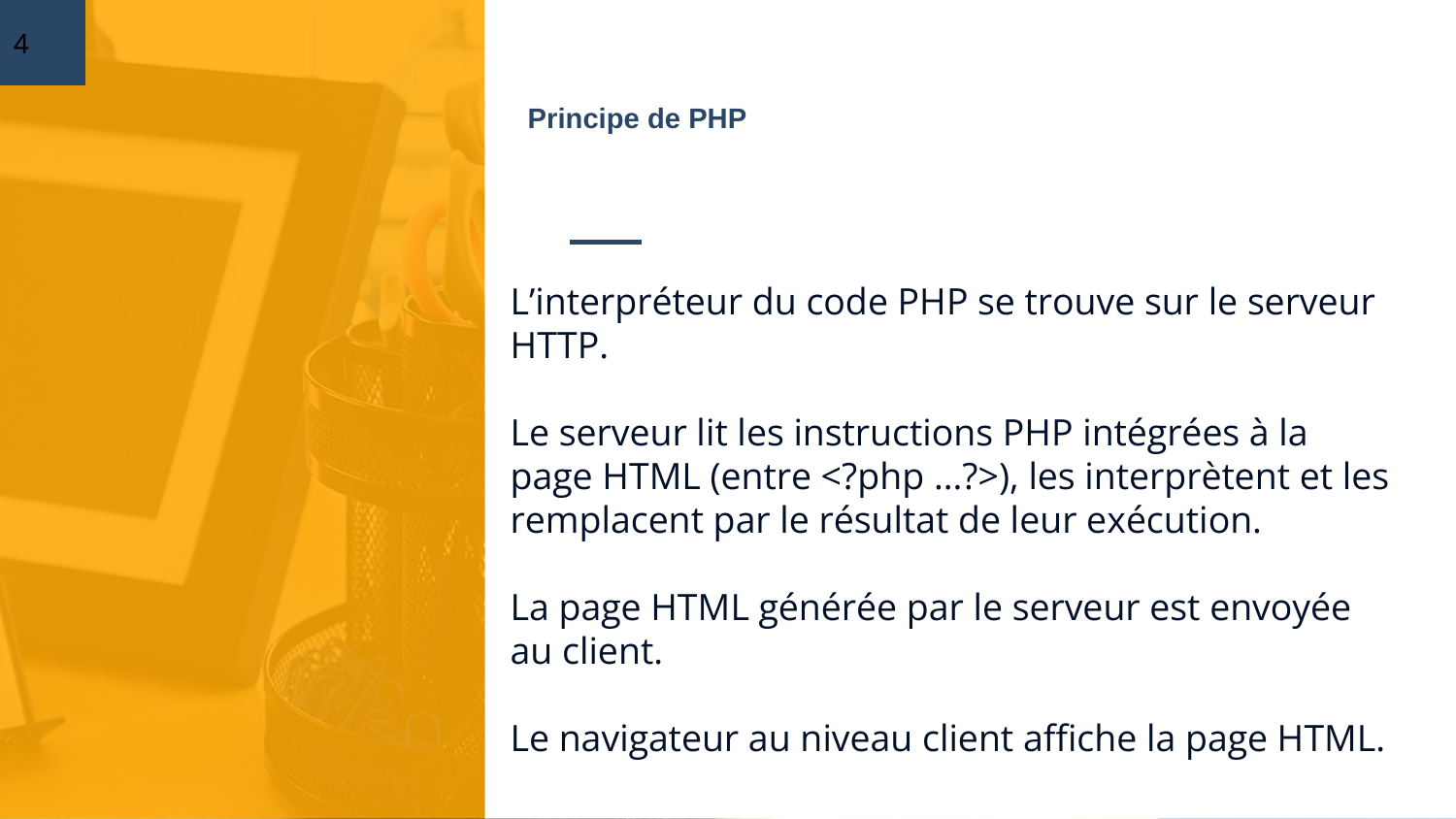

4
# Principe de PHP

L’interpréteur du code PHP se trouve sur le serveur HTTP.

Le serveur lit les instructions PHP intégrées à la page HTML (entre <?php ...?>), les interprètent et les remplacent par le résultat de leur exécution.

La page HTML générée par le serveur est envoyée au client.

Le navigateur au niveau client aﬃche la page HTML.